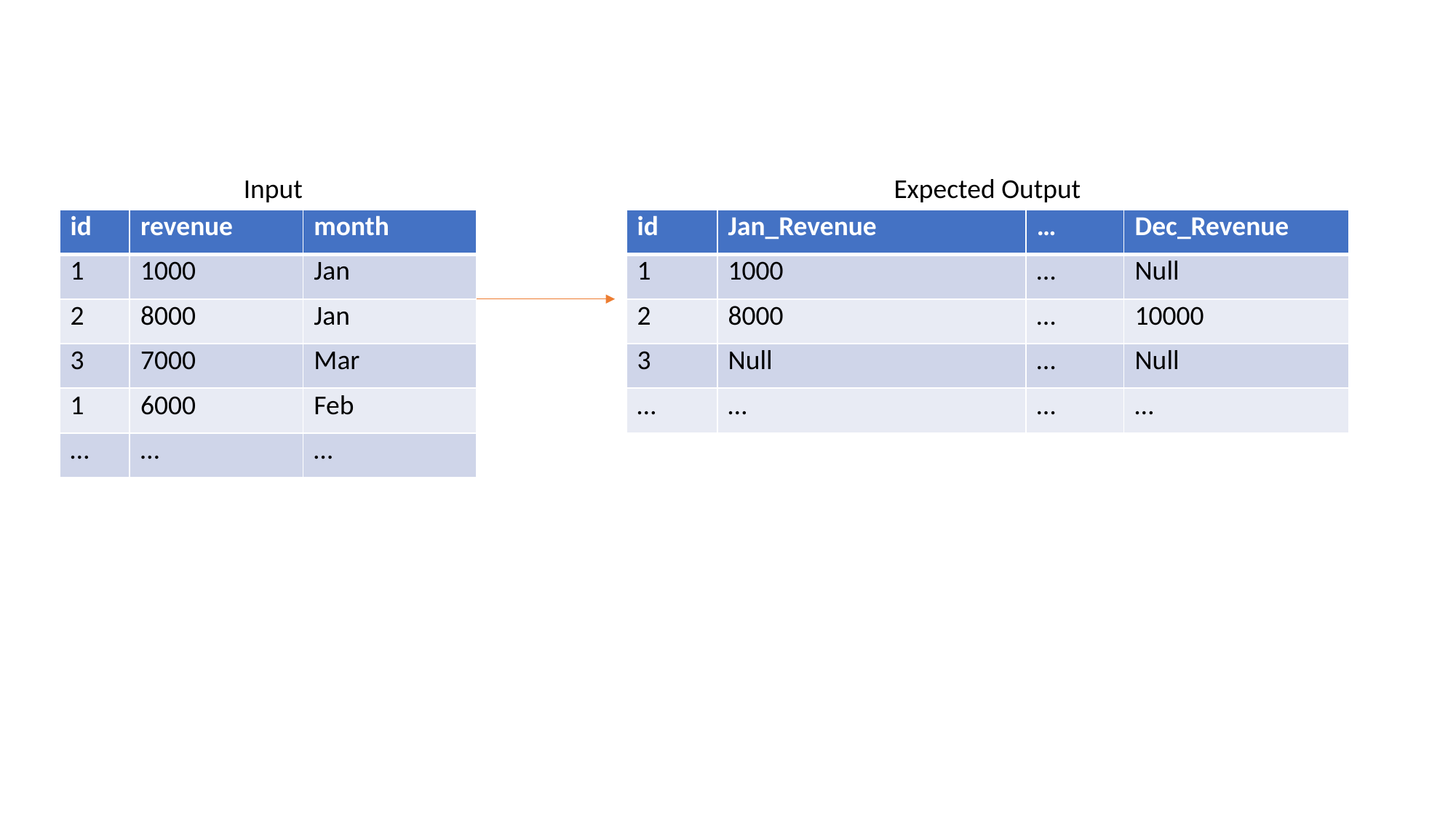

Input
Expected Output
| id | revenue | month |
| --- | --- | --- |
| 1 | 1000 | Jan |
| 2 | 8000 | Jan |
| 3 | 7000 | Mar |
| 1 | 6000 | Feb |
| … | … | … |
| id | Jan\_Revenue | … | Dec\_Revenue |
| --- | --- | --- | --- |
| 1 | 1000 | … | Null |
| 2 | 8000 | … | 10000 |
| 3 | Null | … | Null |
| … | … | … | … |